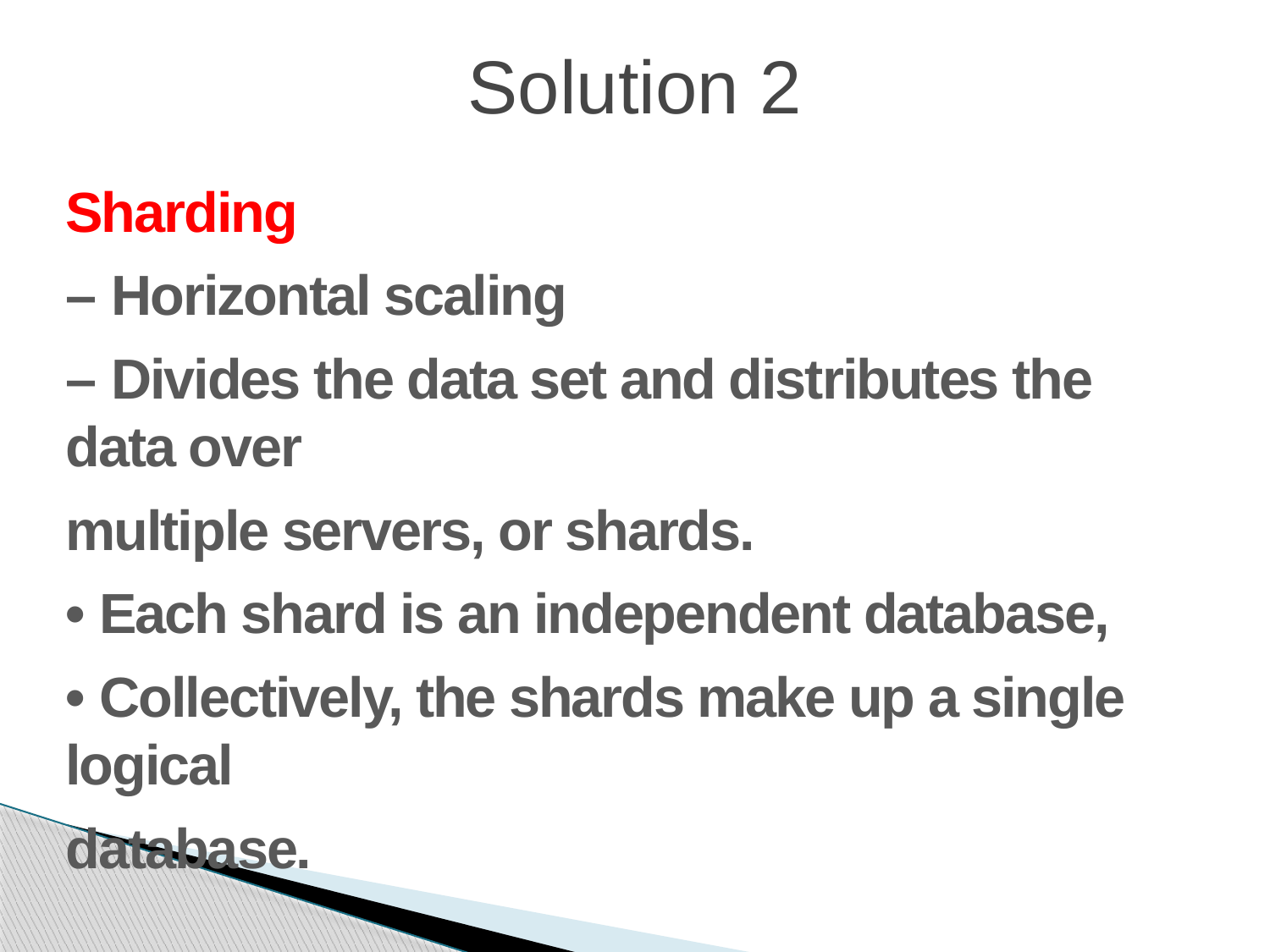

# Solution 2
Sharding
– Horizontal scaling
– Divides the data set and distributes the data over
multiple servers, or shards.
• Each shard is an independent database,
• Collectively, the shards make up a single logical
database.